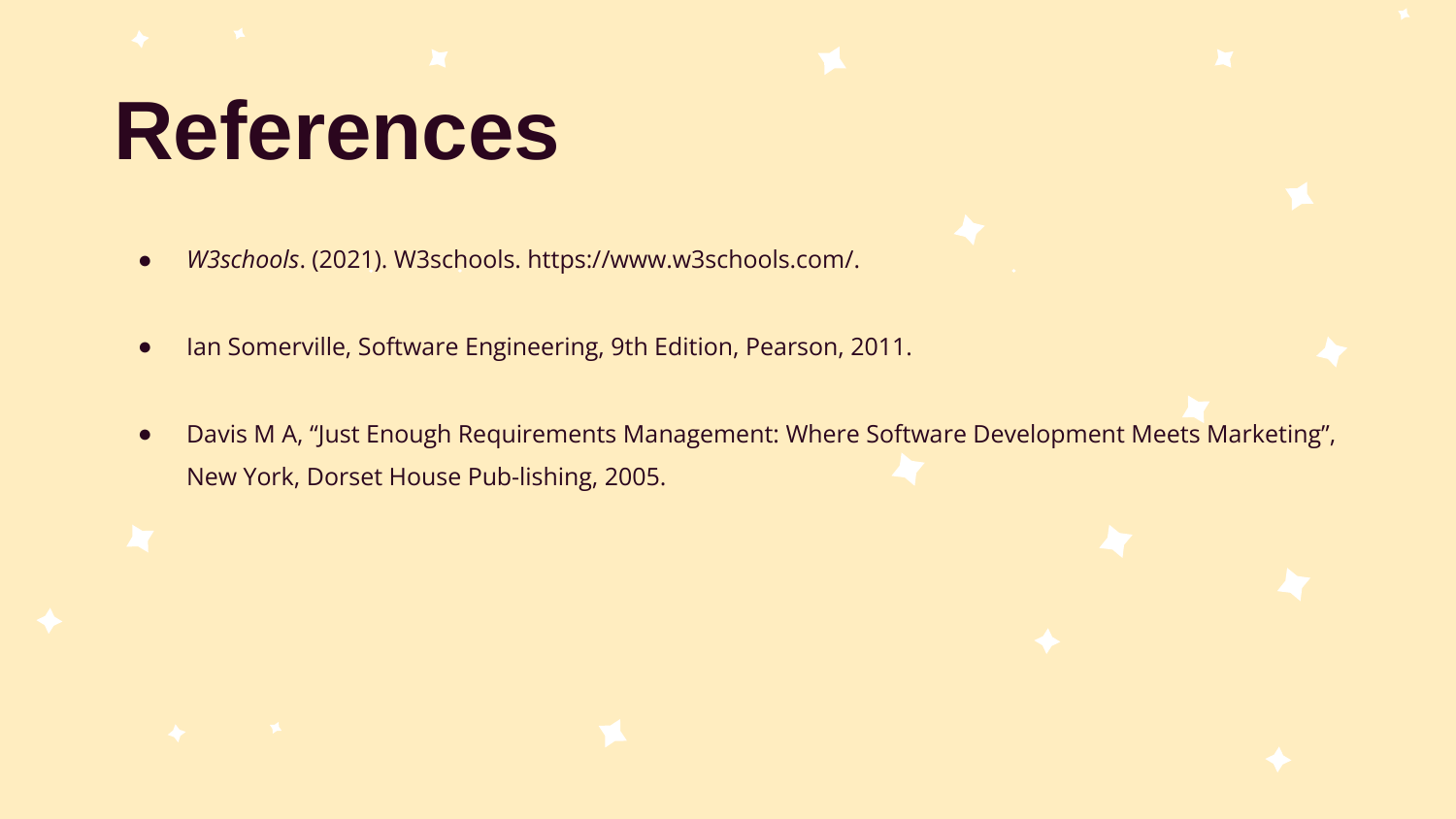

# References
W3schools. (2021). W3schools. https://www.w3schools.com/.

Ian Somerville, Software Engineering, 9th Edition, Pearson, 2011.

Davis M A, “Just Enough Requirements Management: Where Software Development Meets Marketing”, New York, Dorset House Pub-lishing, 2005.